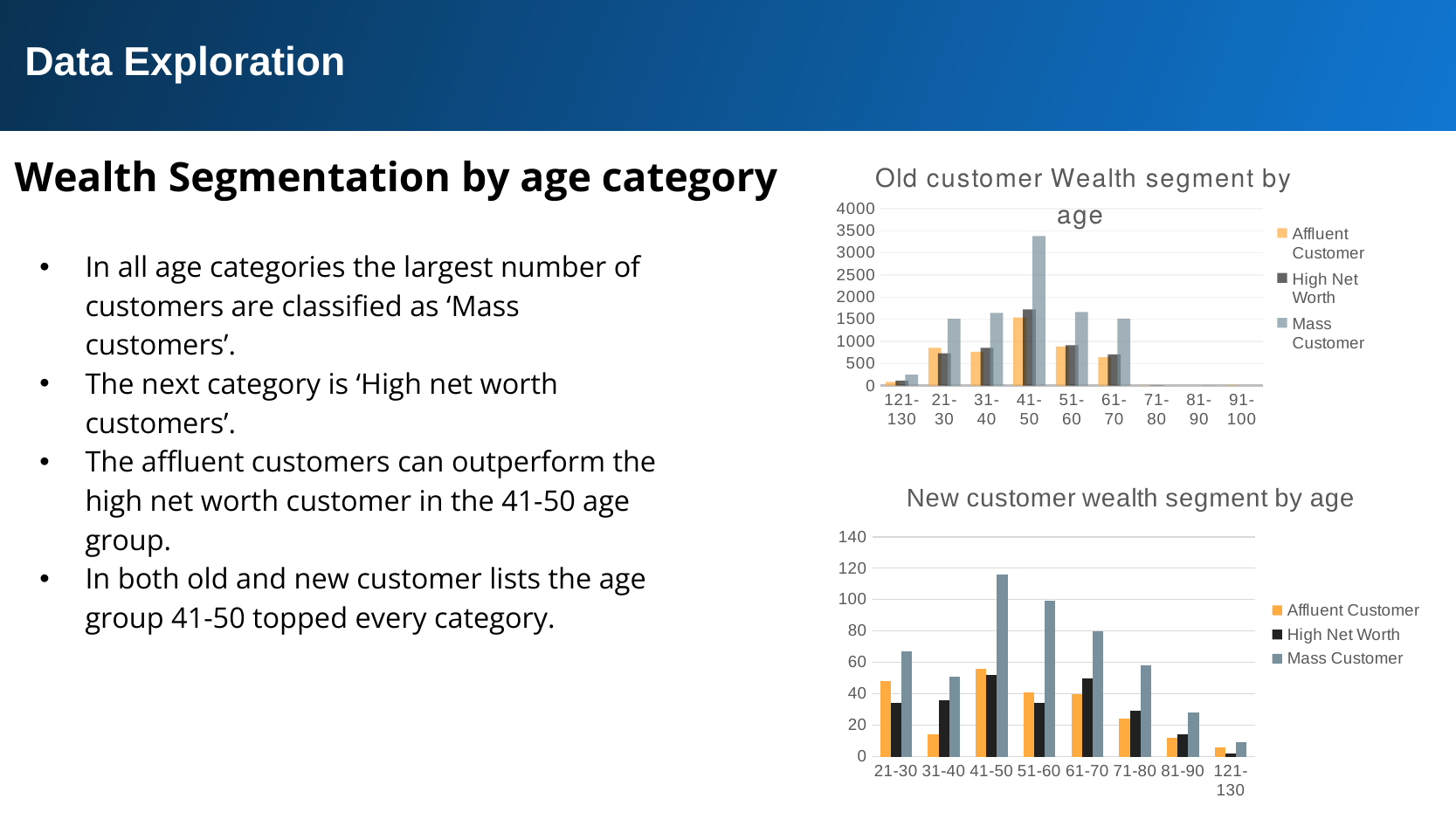

Data Exploration
Wealth Segmentation by age category

### Chart: Old customer Wealth segment by age

| Category | Affluent Customer | High Net Worth | Mass Customer |
|---|---|---|---|
| 121-130 | 84.0 | 114.0 | 246.0 |
| 21-30 | 856.0 | 731.0 | 1509.0 |
| 31-40 | 768.0 | 854.0 | 1642.0 |
| 41-50 | 1541.0 | 1721.0 | 3378.0 |
| 51-60 | 885.0 | 914.0 | 1663.0 |
| 61-70 | 641.0 | 708.0 | 1516.0 |
| 71-80 | 5.0 | 7.0 | None |
| 81-90 | None | None | 8.0 |
| 91-100 | 10.0 | None | None |
In all age categories the largest number of customers are classified as ‘Mass customers’.
The next category is ‘High net worth customers’.
The affluent customers can outperform the high net worth customer in the 41-50 age group.
In both old and new customer lists the age group 41-50 topped every category.

### Chart: New customer wealth segment by age

| Category | Affluent Customer | High Net Worth | Mass Customer |
|---|---|---|---|
| 21-30 | 48.0 | 34.0 | 67.0 |
| 31-40 | 14.0 | 36.0 | 51.0 |
| 41-50 | 56.0 | 52.0 | 116.0 |
| 51-60 | 41.0 | 34.0 | 99.0 |
| 61-70 | 40.0 | 50.0 | 80.0 |
| 71-80 | 24.0 | 29.0 | 58.0 |
| 81-90 | 12.0 | 14.0 | 28.0 |
| 121-130 | 6.0 | 2.0 | 9.0 |